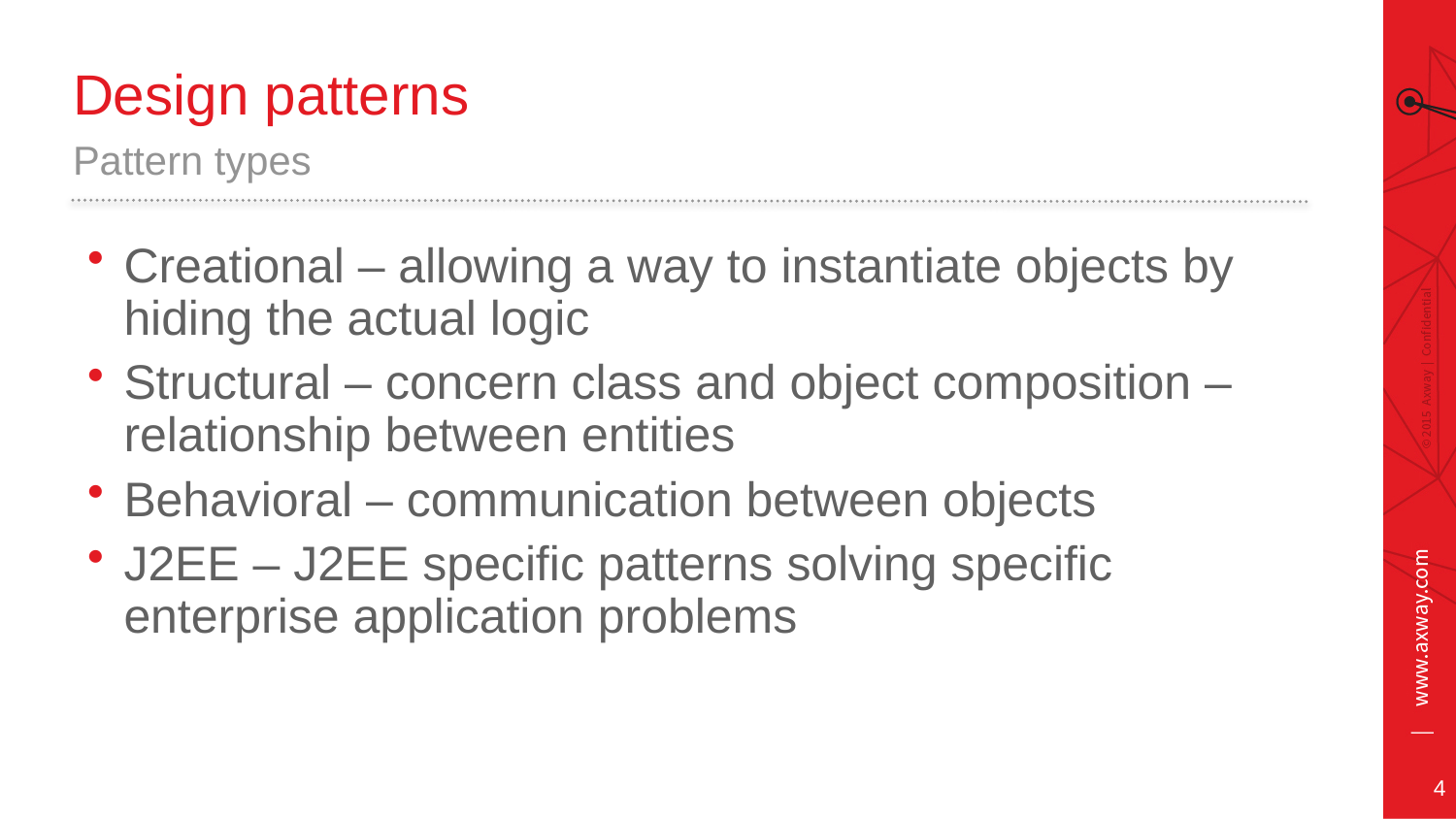

# Design patterns
Pattern types
Creational – allowing a way to instantiate objects by hiding the actual logic
Structural – concern class and object composition – relationship between entities
Behavioral – communication between objects
J2EE – J2EE specific patterns solving specific  enterprise application problems

4